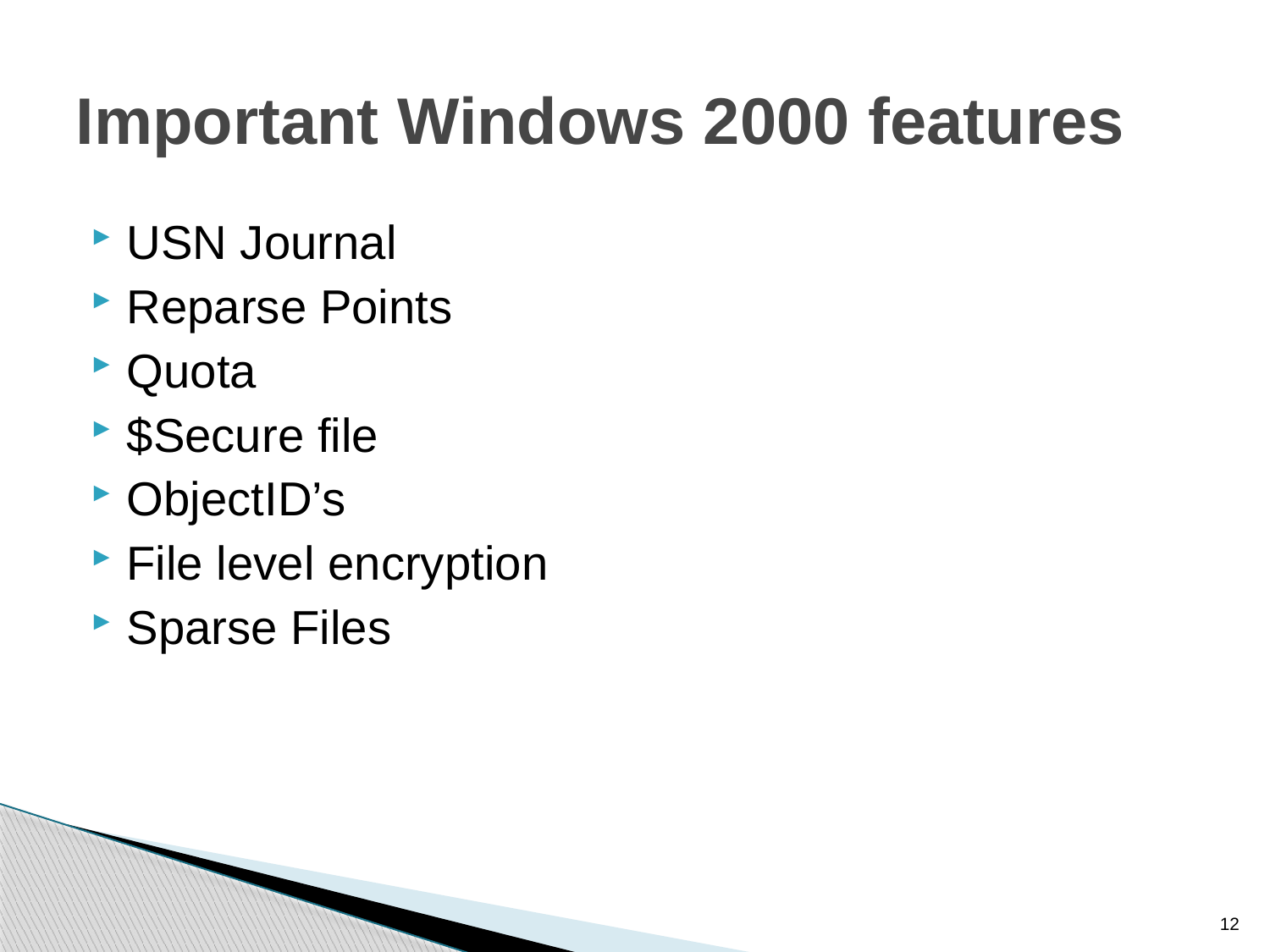

# Important Windows 2000 features
USN Journal
Reparse Points
Quota
$Secure file
ObjectID’s
File level encryption
Sparse Files

12